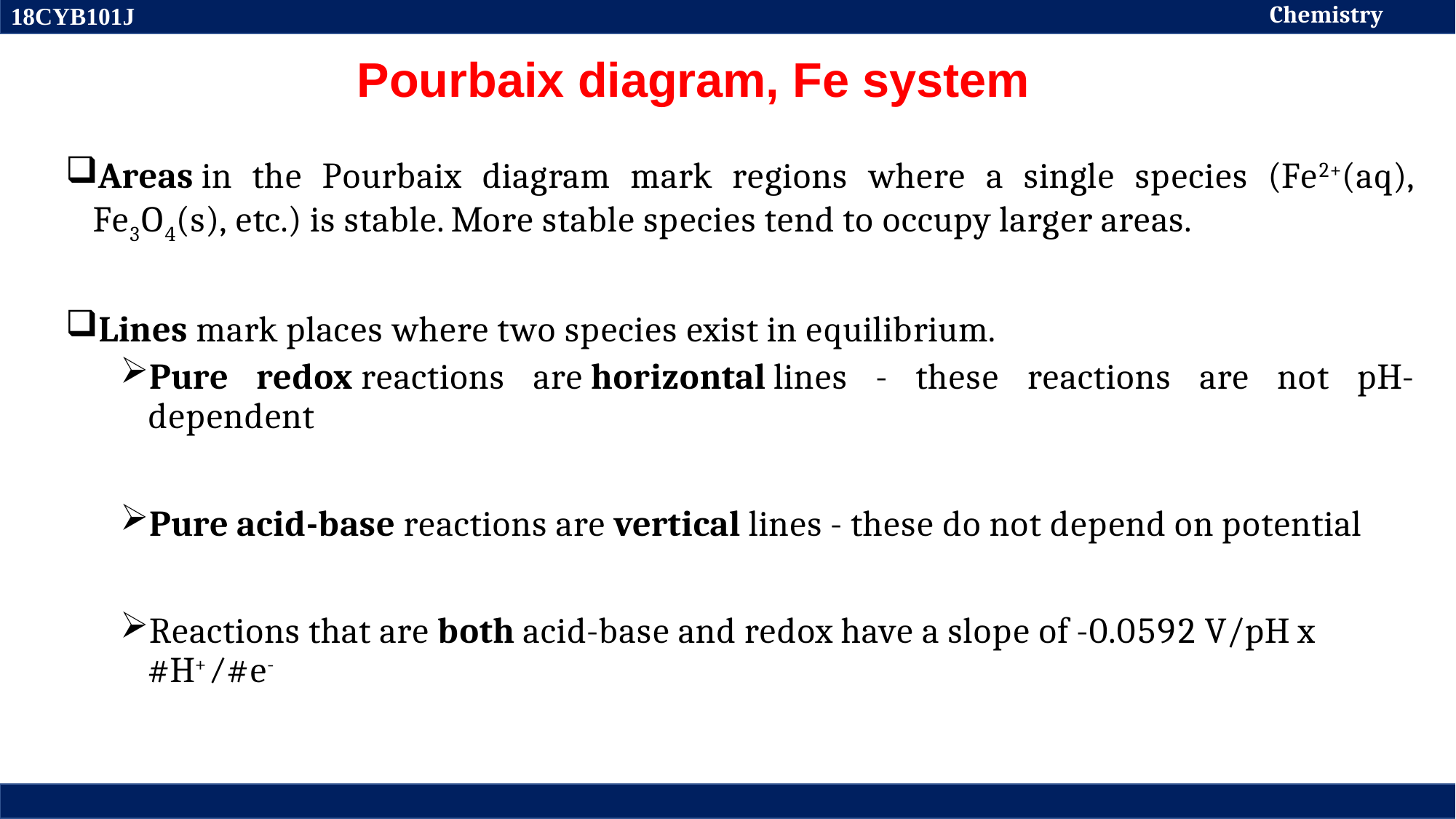

Chemistry

18CYB101J
Pourbaix diagram, Fe system
Areas in the Pourbaix diagram mark regions where a single species (Fe2+(aq), Fe3O4(s), etc.) is stable. More stable species tend to occupy larger areas.

Lines mark places where two species exist in equilibrium.
Pure redox reactions are horizontal lines - these reactions are not pH-dependent

Pure acid-base reactions are vertical lines - these do not depend on potential

Reactions that are both acid-base and redox have a slope of -0.0592 V/pH x #H+⁄#e-